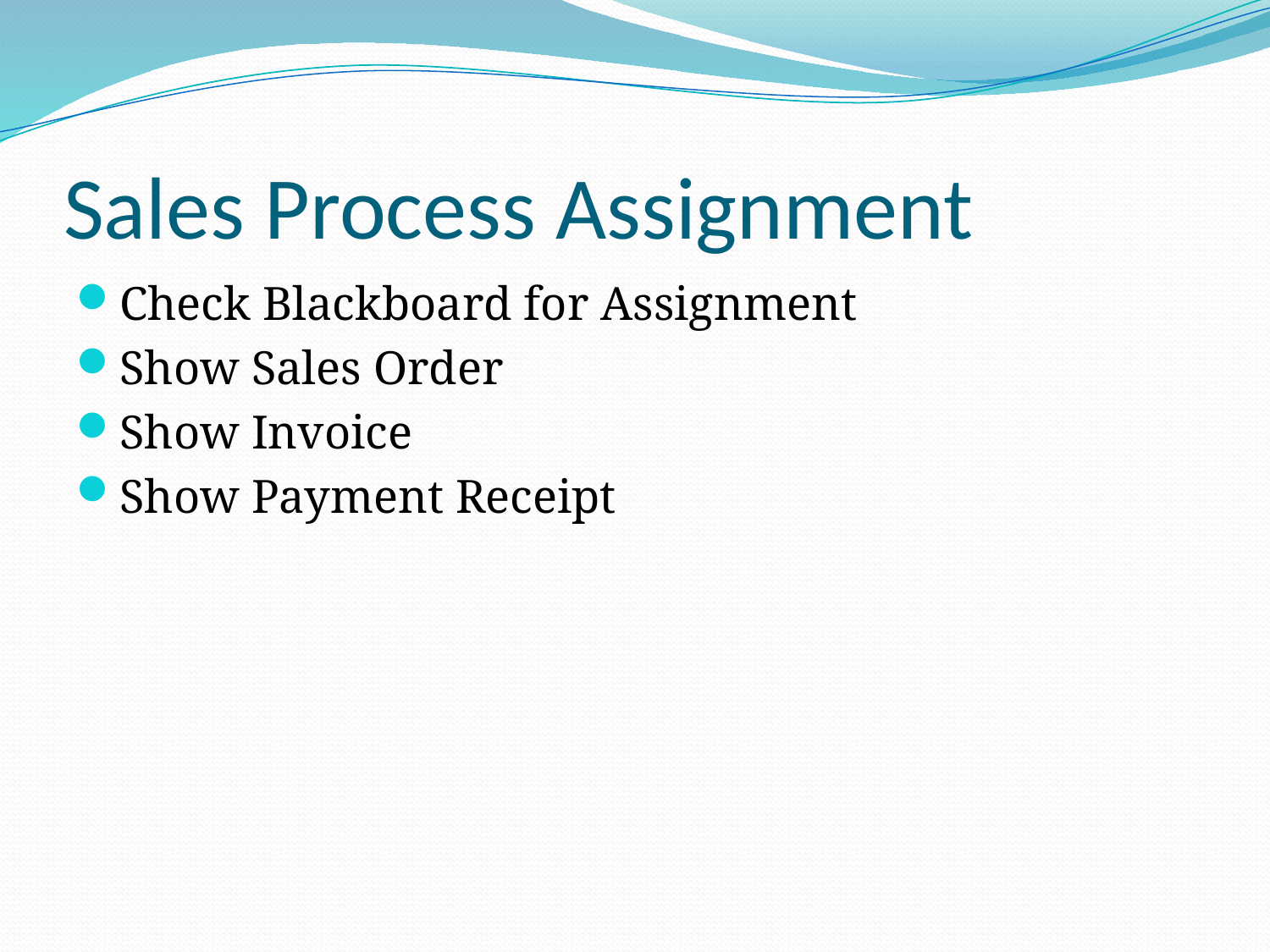

# Sales Process Assignment
Check Blackboard for Assignment
Show Sales Order
Show Invoice
Show Payment Receipt